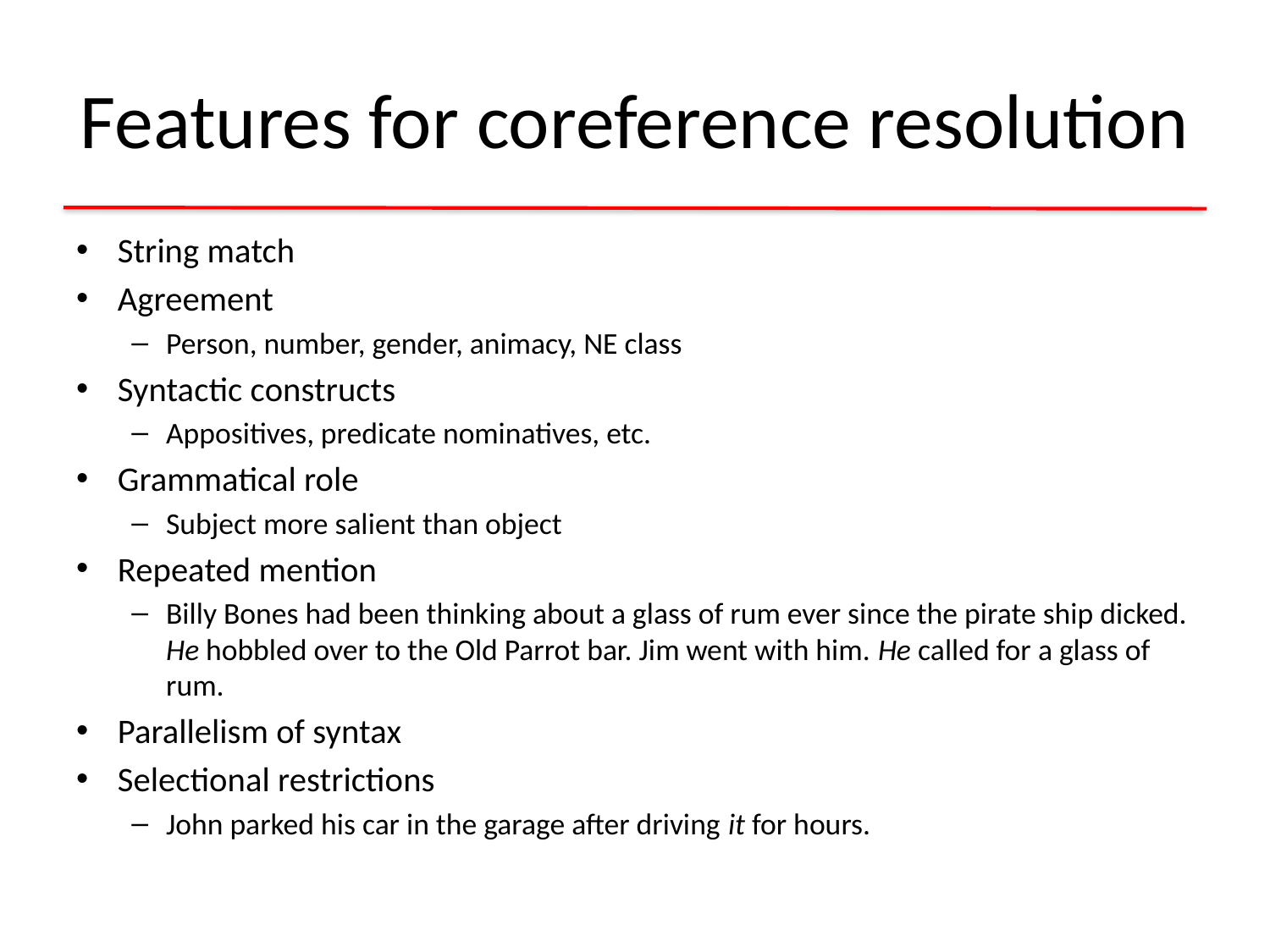

# Features for coreference resolution
String match
Agreement
Person, number, gender, animacy, NE class
Syntactic constructs
Appositives, predicate nominatives, etc.
Grammatical role
Subject more salient than object
Repeated mention
Billy Bones had been thinking about a glass of rum ever since the pirate ship dicked. He hobbled over to the Old Parrot bar. Jim went with him. He called for a glass of rum.
Parallelism of syntax
Selectional restrictions
John parked his car in the garage after driving it for hours.